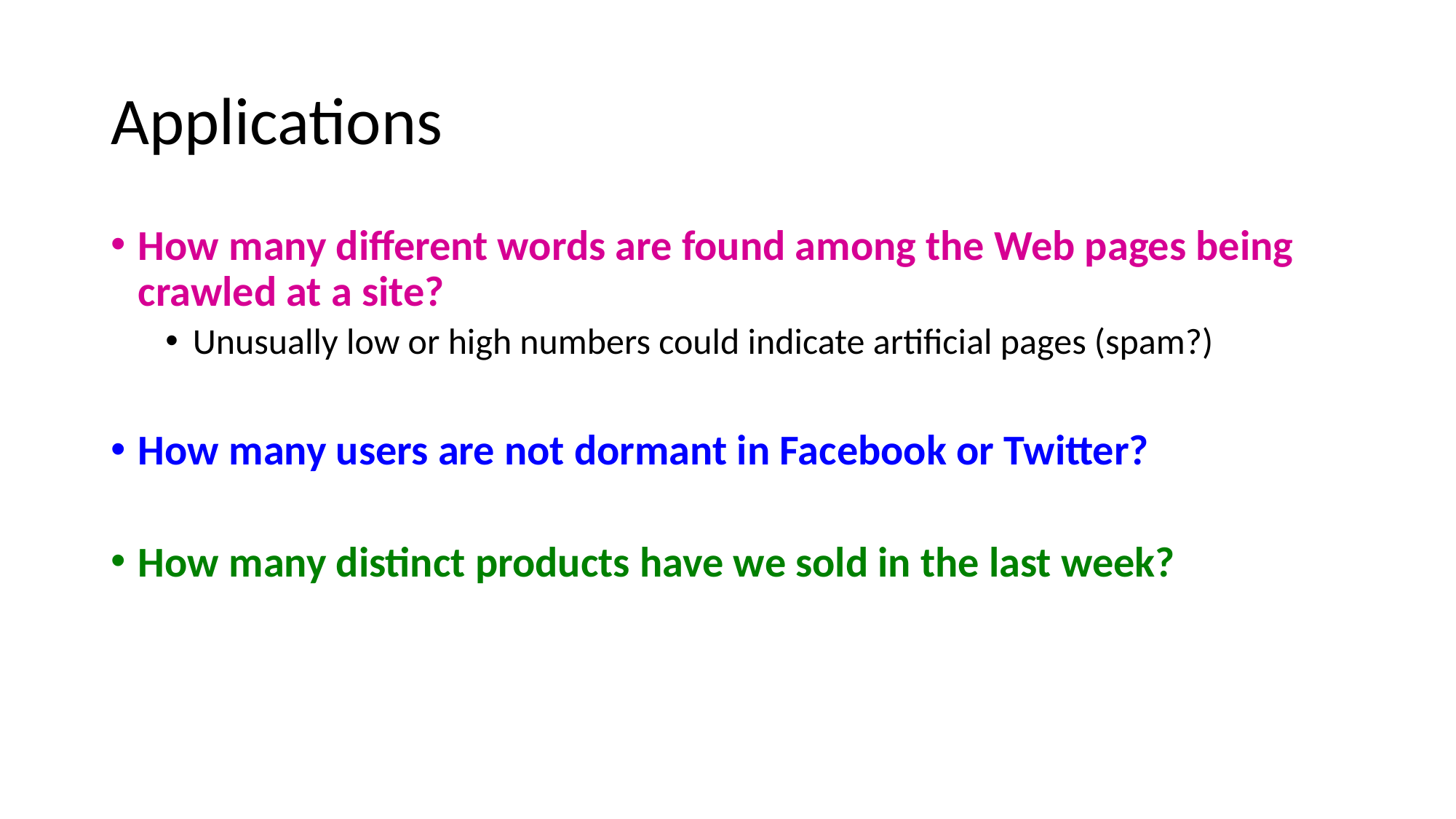

# Applications
How many different words are found among the Web pages being crawled at a site?
Unusually low or high numbers could indicate artificial pages (spam?)

How many users are not dormant in Facebook or Twitter?

How many distinct products have we sold in the last week?